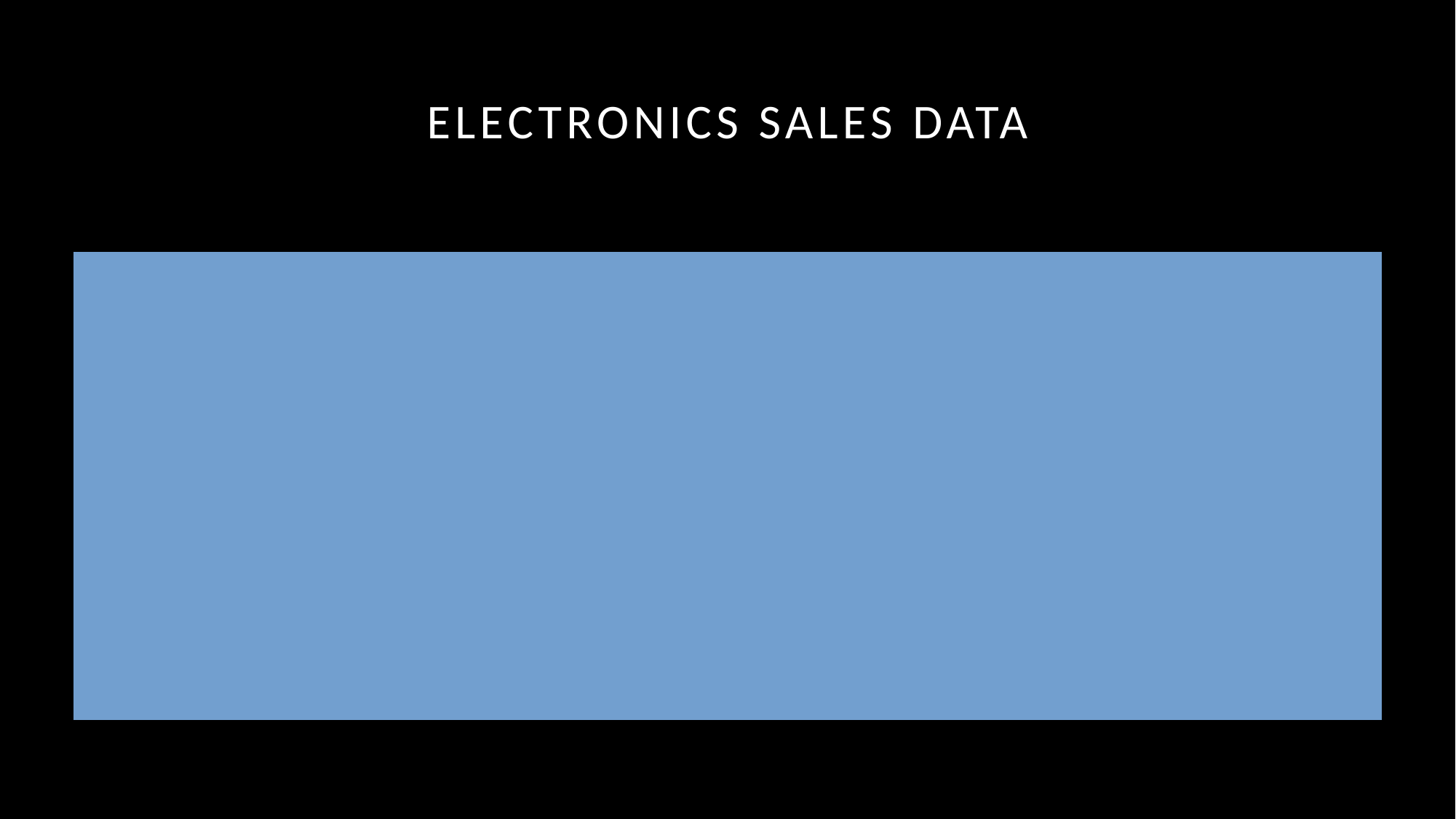

# Electronics Sales data
An interesting find in the data is that all generations have very similar averages for Product Price, Customer Satisfaction, & Purchase Frequency
Samsung was the most popular brand with HP as a close 2nd
Another interesting find was that Apple was the least popular brand
Laptops were the most popular category with smartphones as a close 2nd
Women were more likely to purchase at least 10 times a year
Women were also more likely to give higher satisfaction scores